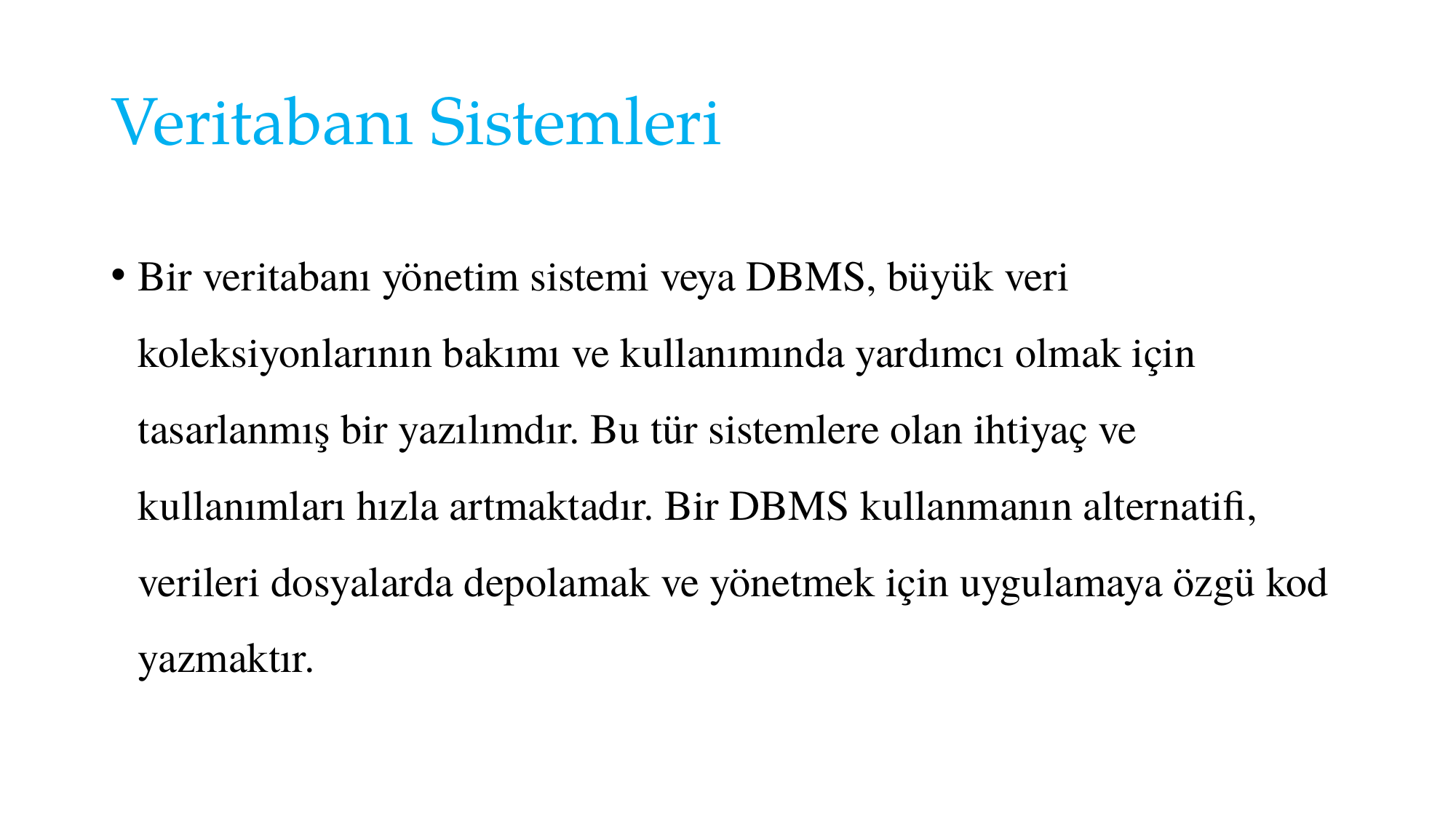

# Veritabanı Sistemleri
Bir veritabanı yönetim sistemi veya DBMS, büyük veri koleksiyonlarının bakımı ve kullanımında yardımcı olmak için tasarlanmış bir yazılımdır. Bu tür sistemlere olan ihtiyaç ve kullanımları hızla artmaktadır. Bir DBMS kullanmanın alternatifi, verileri dosyalarda depolamak ve yönetmek için uygulamaya özgü kod yazmaktır.